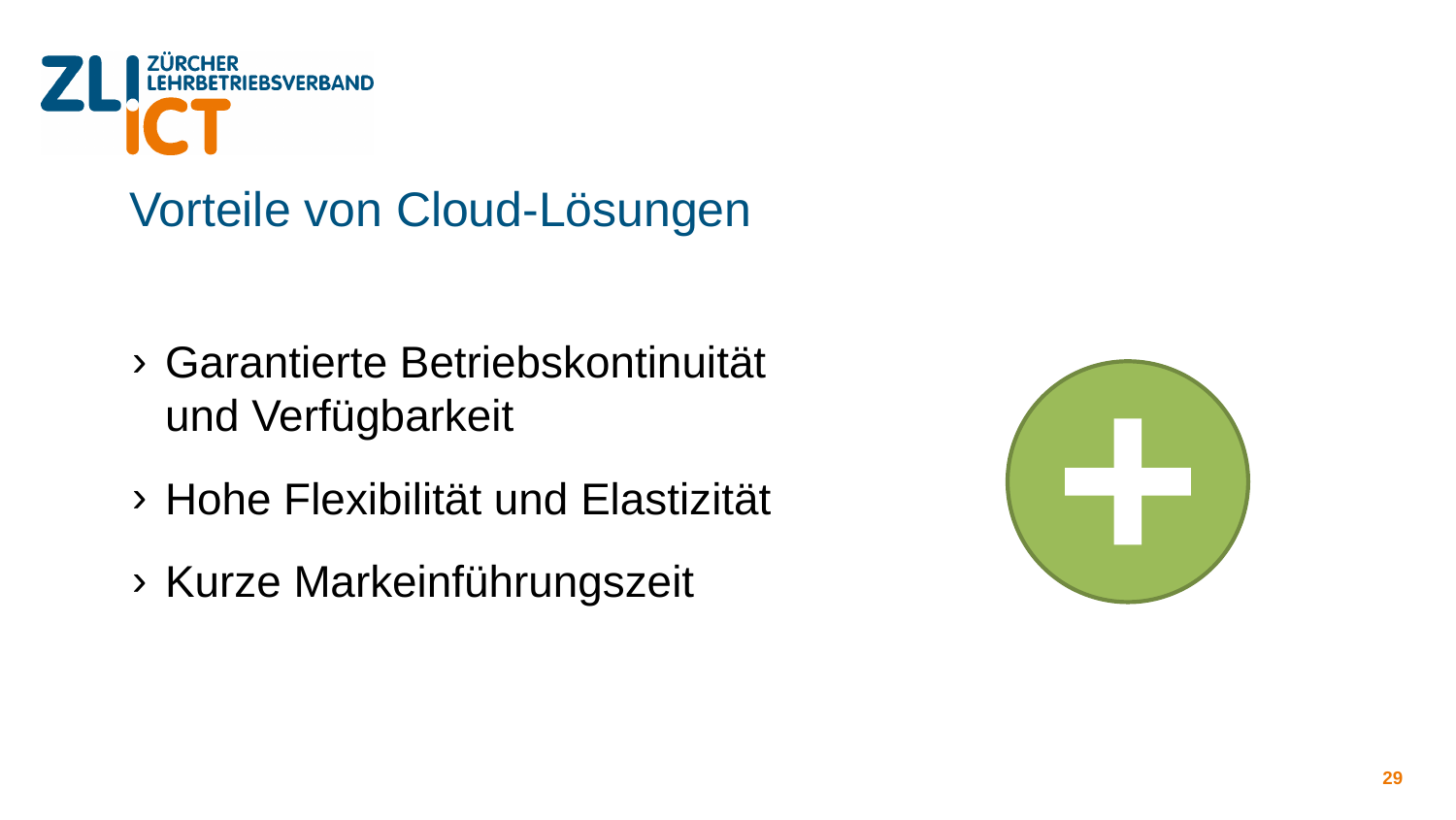

# Vorteile von Cloud-Lösungen

Garantierte Betriebskontinuität und Verfügbarkeit
Hohe Flexibilität und Elastizität
Kurze Markeinführungszeit

29